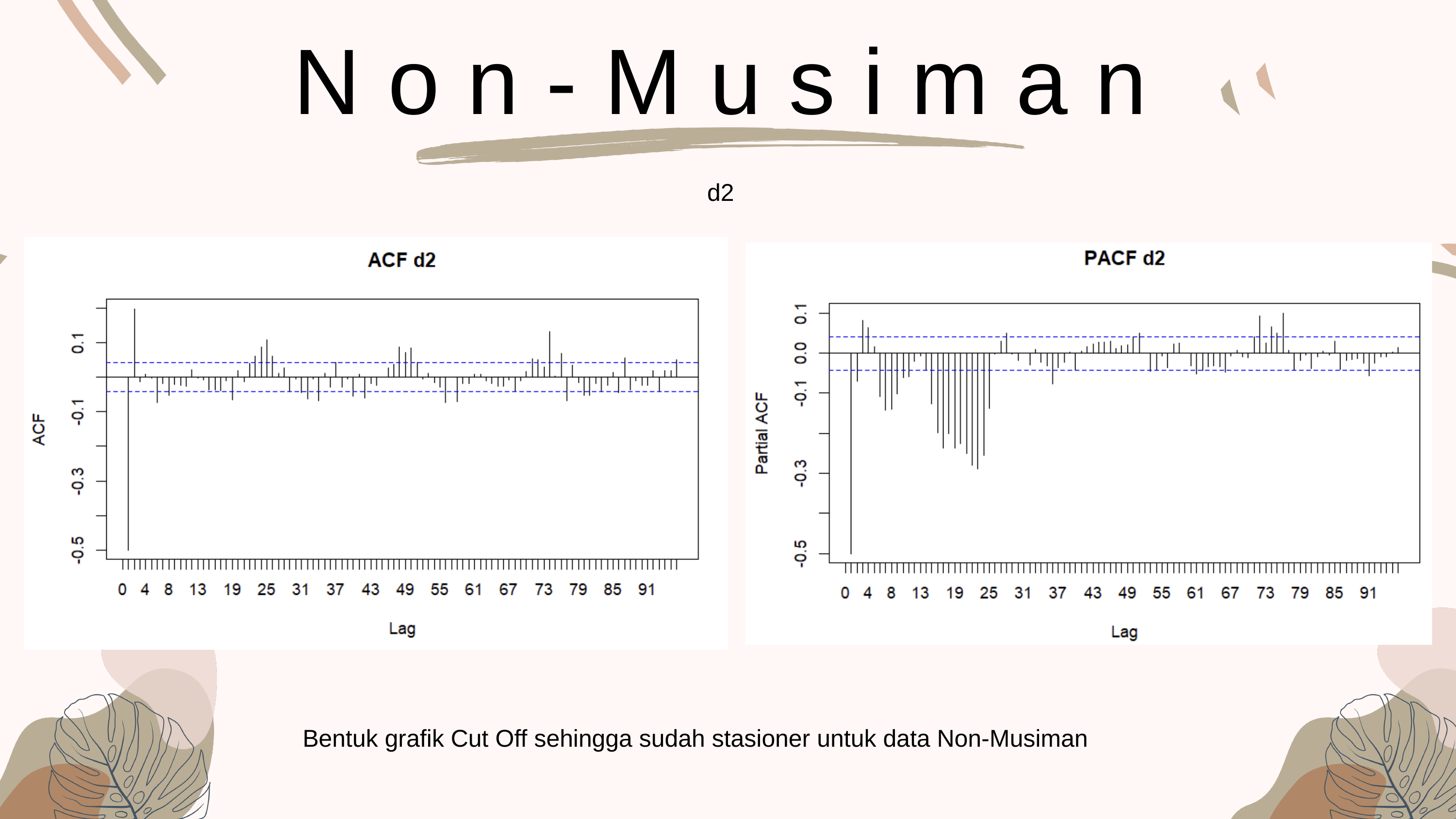

Non-Musiman

d2

Bentuk grafik Cut Off sehingga sudah stasioner untuk data Non-Musiman